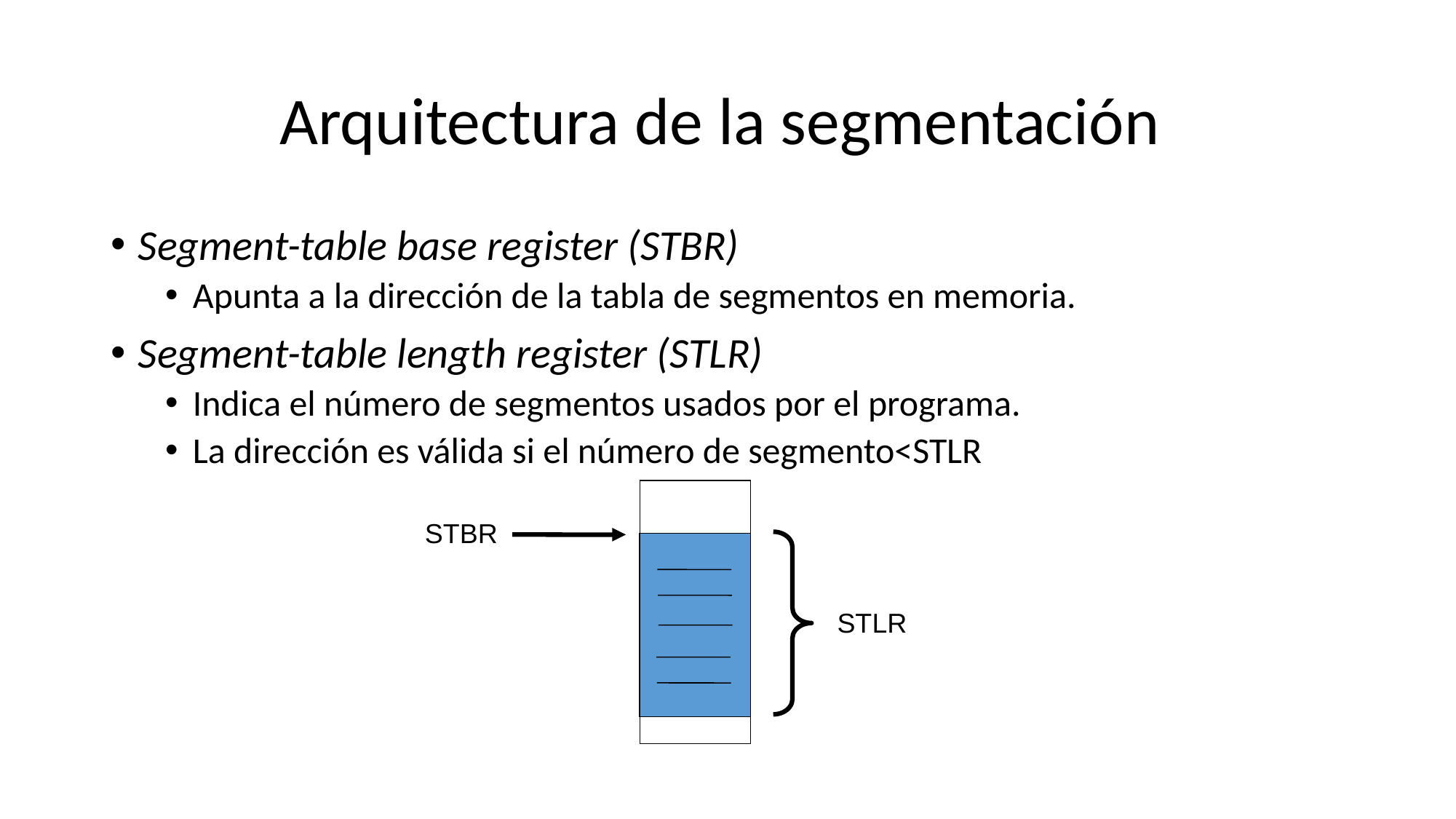

# Arquitectura de la segmentación
Segment-table base register (STBR)
Apunta a la dirección de la tabla de segmentos en memoria.
Segment-table length register (STLR)
Indica el número de segmentos usados por el programa.
La dirección es válida si el número de segmento<STLR

STBR

STLR